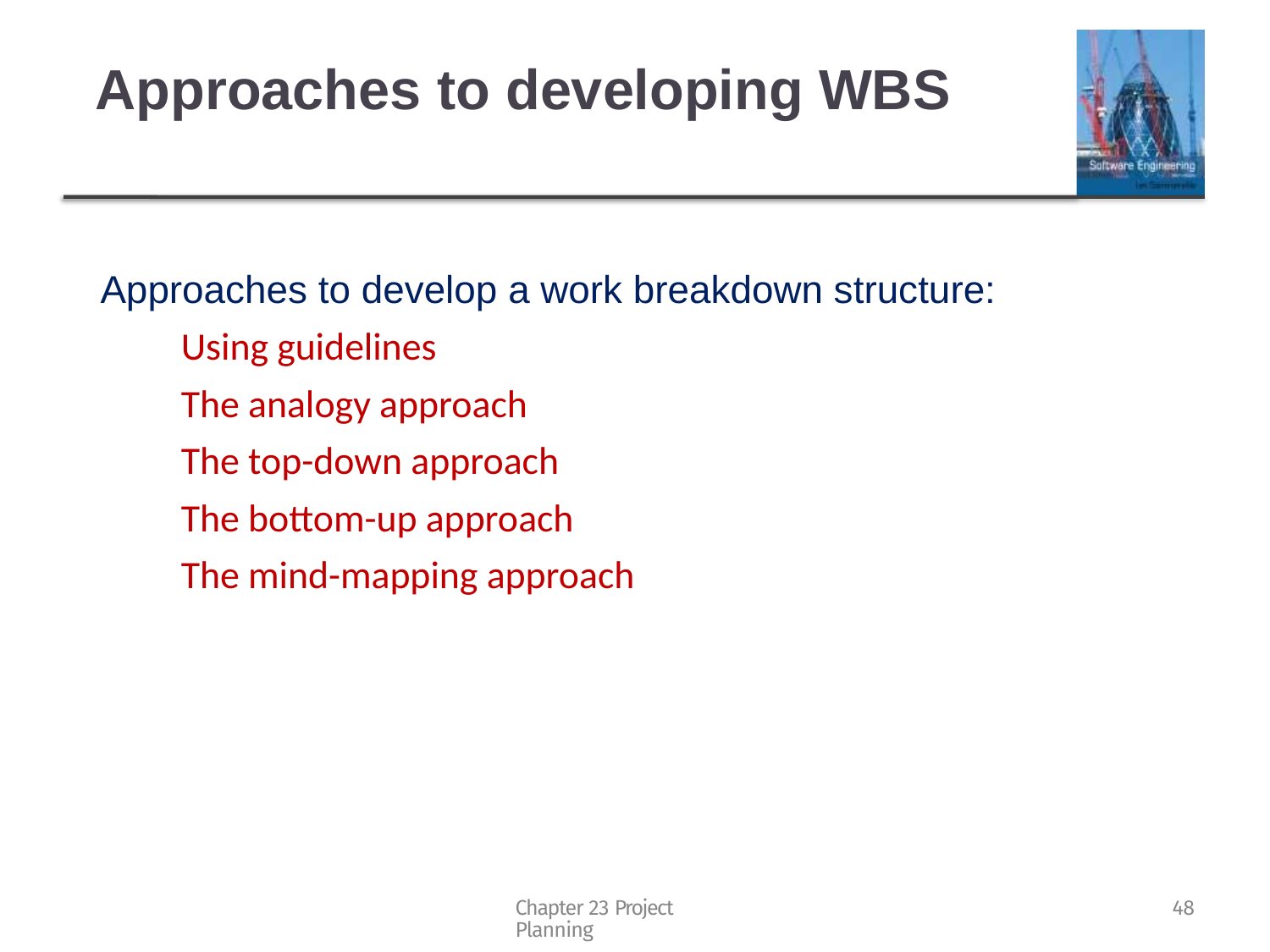

48
# Approaches to developing WBS
Approaches to develop a work breakdown structure:
  Using guidelines
  The analogy approach
  The top-down approach
  The bottom-up approach
  The mind-mapping approach

Chapter 23 Project Planning